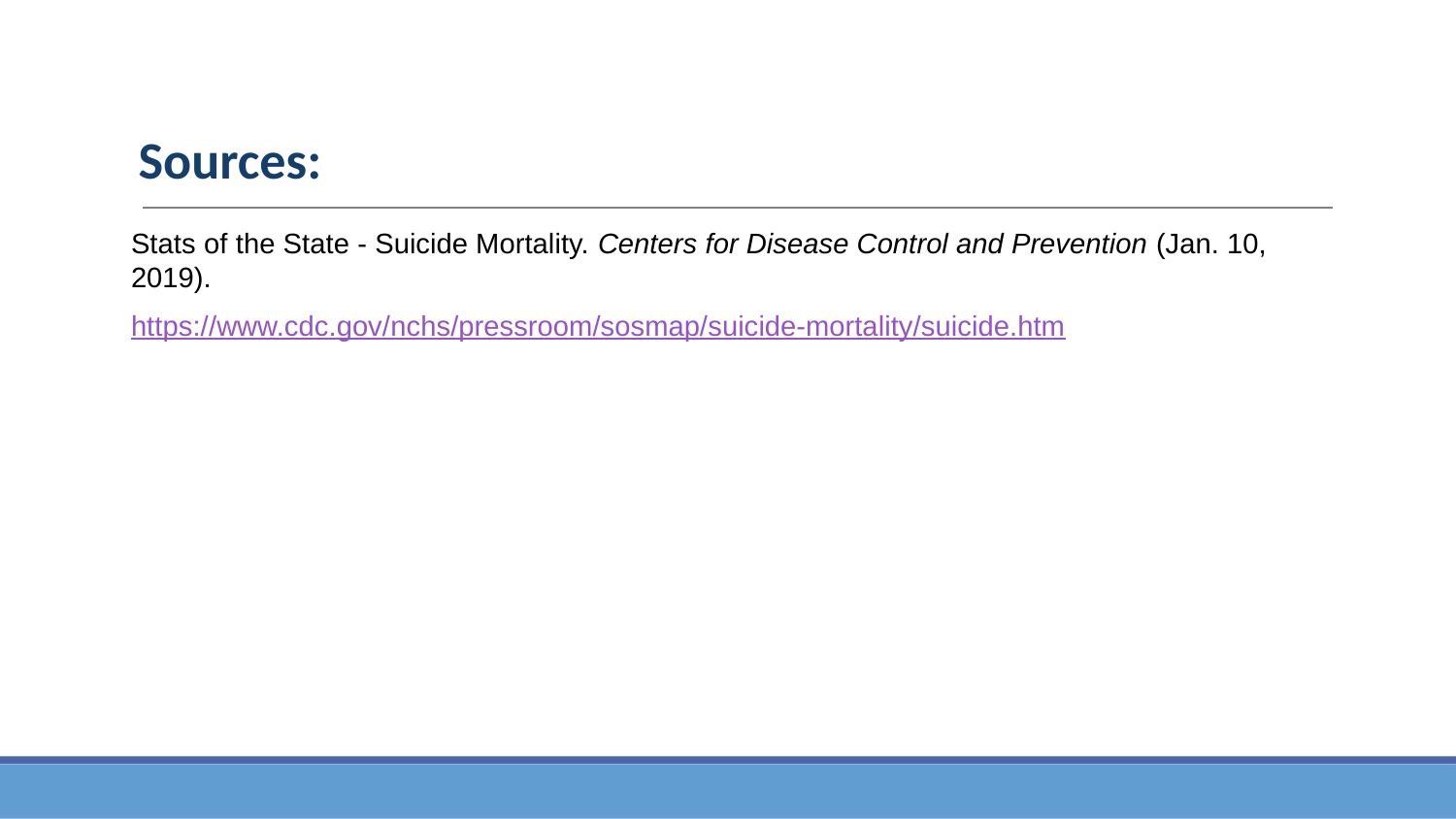

# Sources:
Stats of the State - Suicide Mortality. Centers for Disease Control and Prevention (Jan. 10, 2019).
https://www.cdc.gov/nchs/pressroom/sosmap/suicide-mortality/suicide.htm